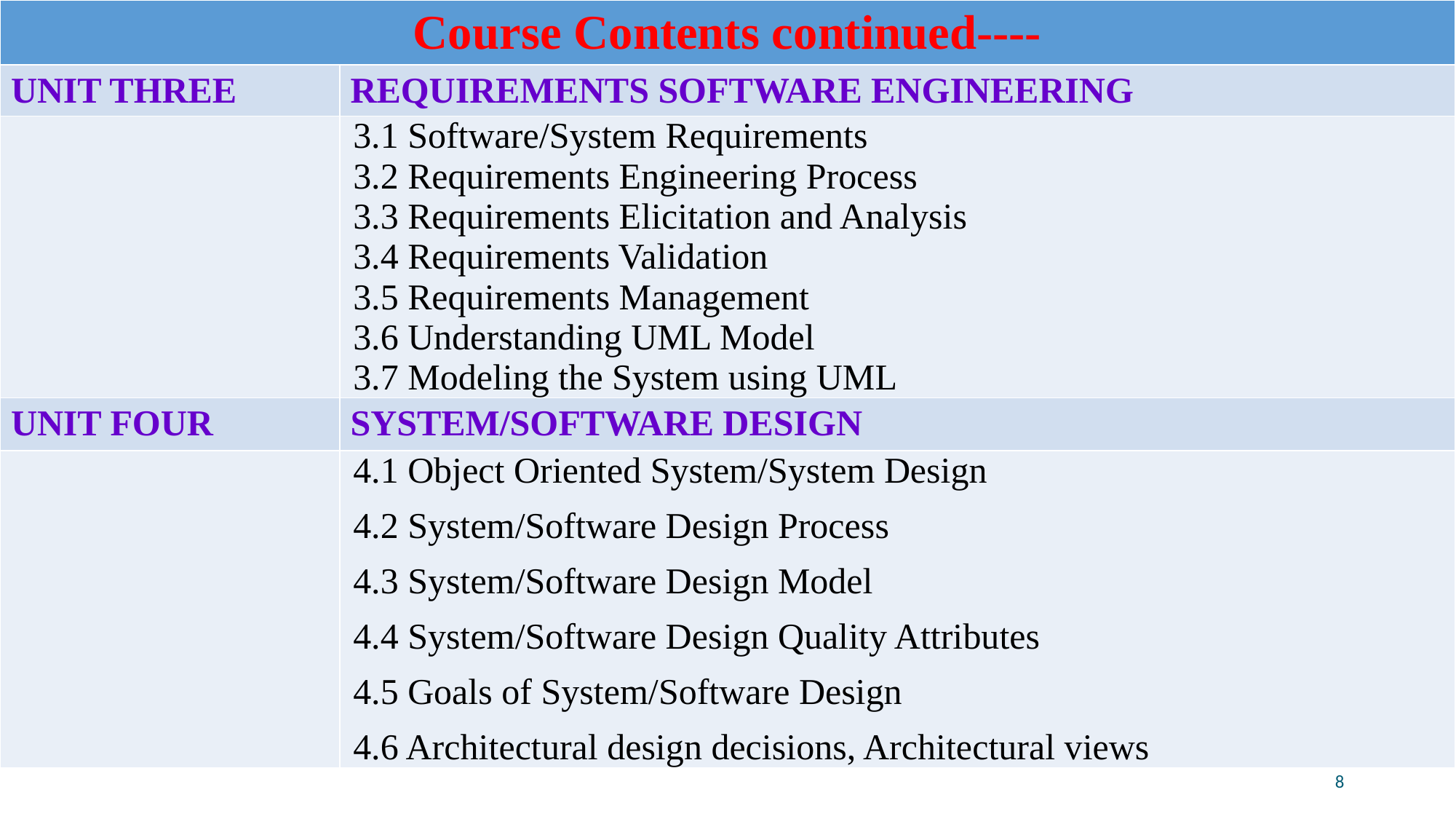

| Course Contents continued---- |  |
| --- | --- |
| UNIT THREE | REQUIREMENTS SOFTWARE ENGINEERING |
|  | 3.1 Software/System Requirements 3.2 Requirements Engineering Process 3.3 Requirements Elicitation and Analysis 3.4 Requirements Validation 3.5 Requirements Management 3.6 Understanding UML Model 3.7 Modeling the System using UML |
| UNIT FOUR | SYSTEM/SOFTWARE DESIGN |
|  | 4.1 Object Oriented System/System Design 4.2 System/Software Design Process 4.3 System/Software Design Model 4.4 System/Software Design Quality Attributes 4.5 Goals of System/Software Design 4.6 Architectural design decisions, Architectural views |
8